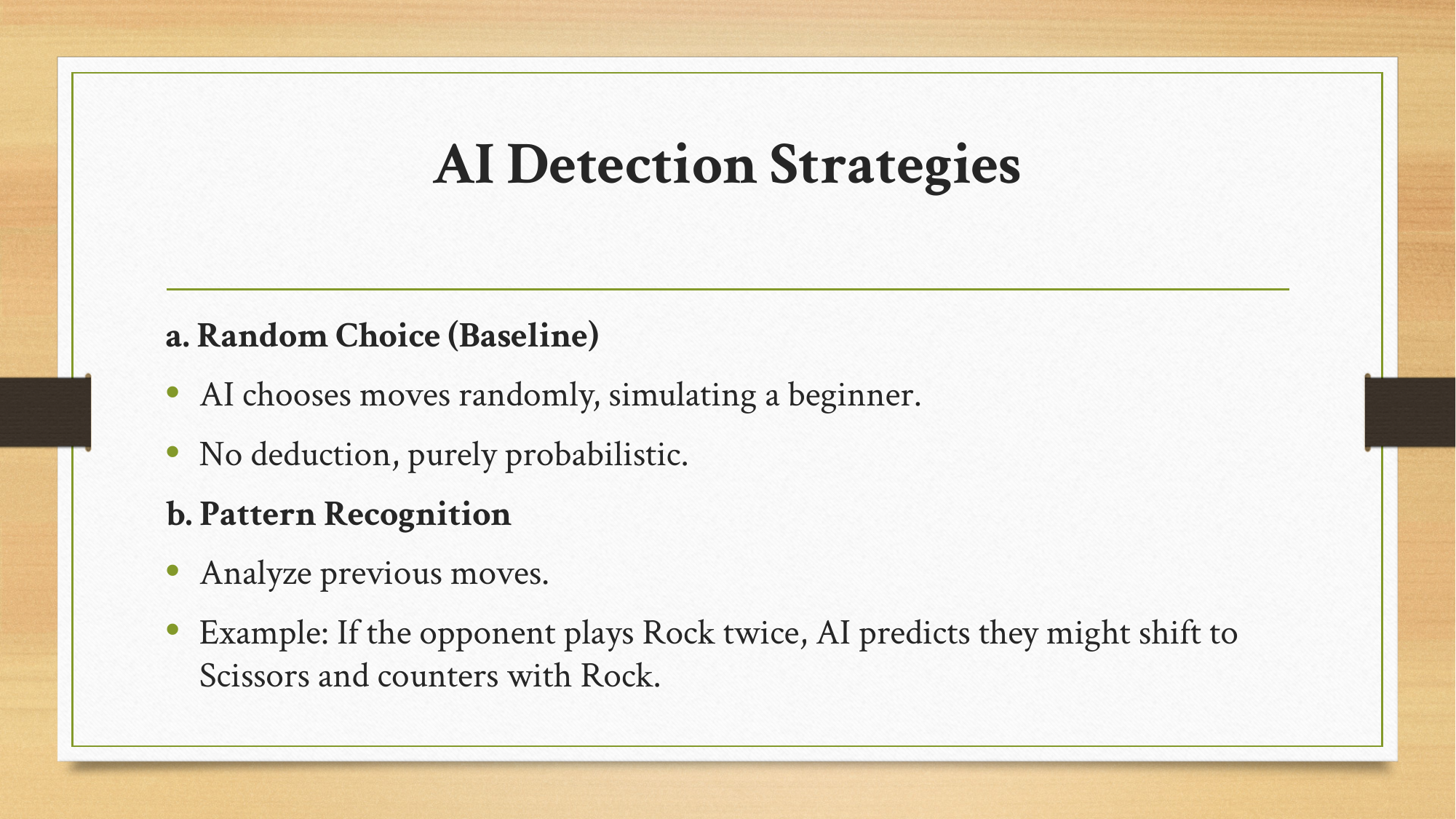

# AI Detection Strategies
a. Random Choice (Baseline)
AI chooses moves randomly, simulating a beginner.
No deduction, purely probabilistic.
b. Pattern Recognition
Analyze previous moves.
Example: If the opponent plays Rock twice, AI predicts they might shift to Scissors and counters with Rock.